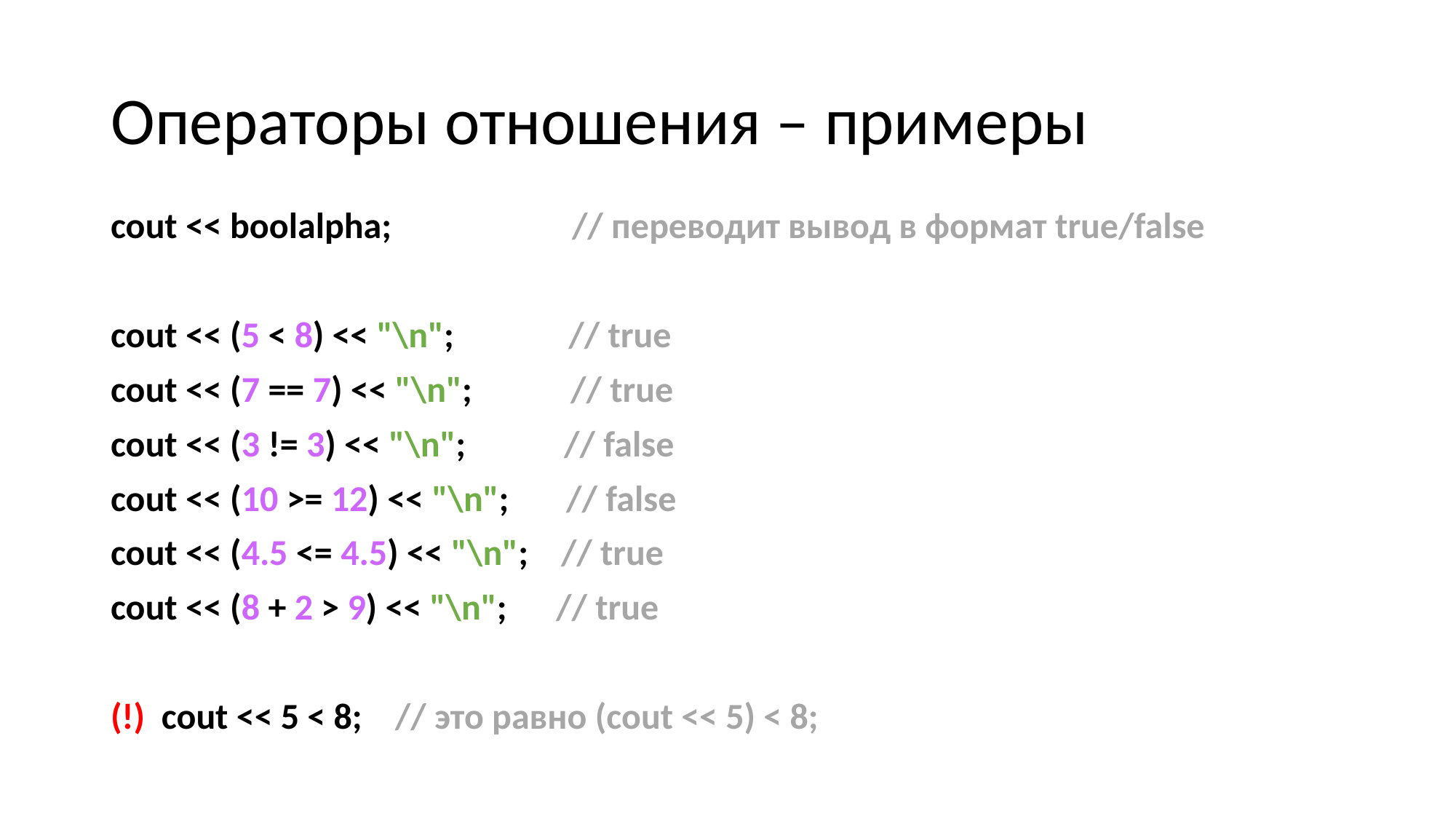

# Операторы отношения – примеры
cout << boolalpha;                      // переводит вывод в формат true/false

cout << (5 < 8) << "\n";              // true
cout << (7 == 7) << "\n";            // true
cout << (3 != 3) << "\n";            // false
cout << (10 >= 12) << "\n";       // false
cout << (4.5 <= 4.5) << "\n";    // true
cout << (8 + 2 > 9) << "\n";      // true

(!)  cout << 5 < 8;    // это равно (cout << 5) < 8;